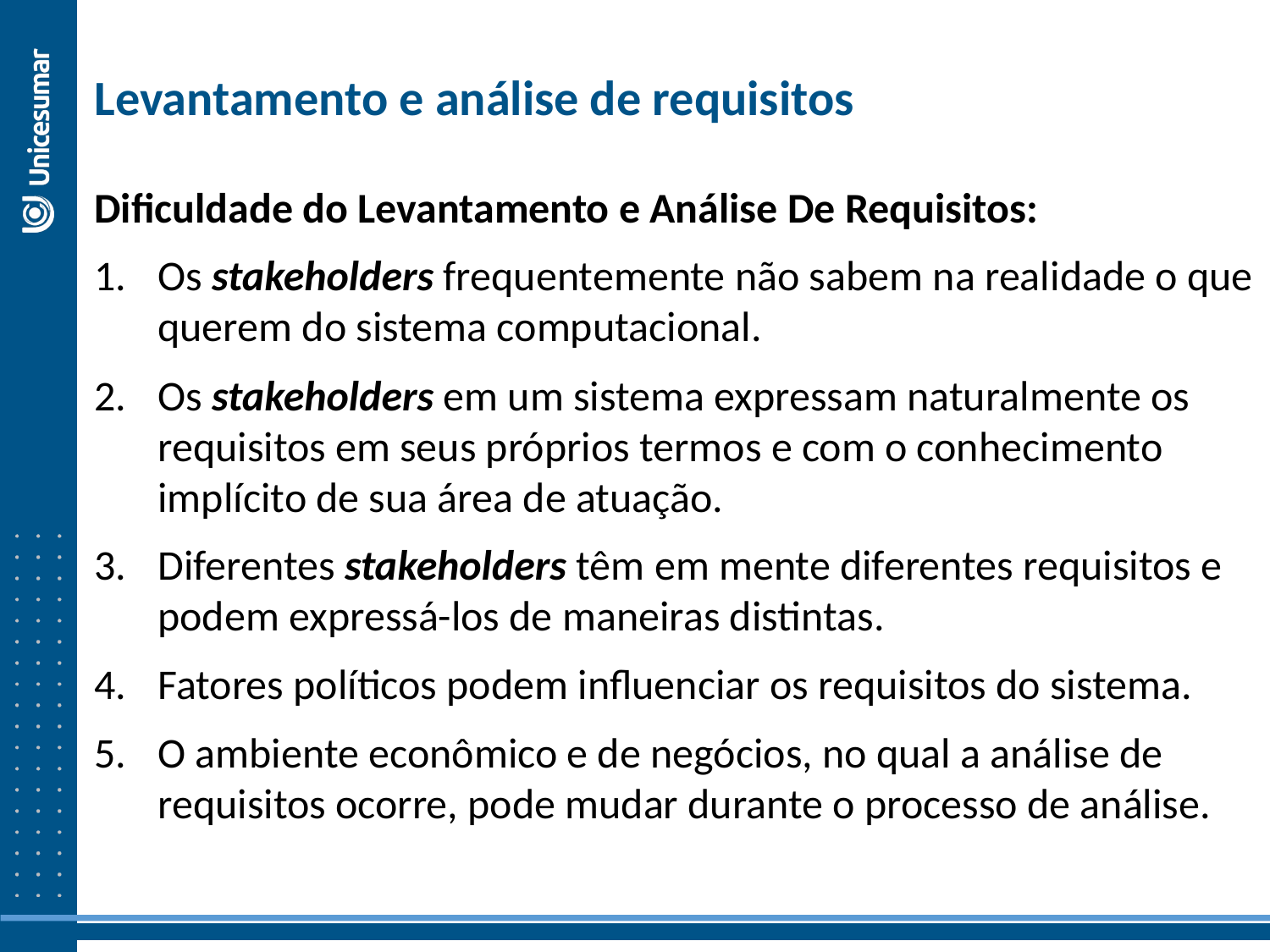

Levantamento e análise de requisitos
Dificuldade do Levantamento e Análise De Requisitos:
Os stakeholders frequentemente não sabem na realidade o que querem do sistema computacional.
Os stakeholders em um sistema expressam naturalmente os requisitos em seus próprios termos e com o conhecimento implícito de sua área de atuação.
Diferentes stakeholders têm em mente diferentes requisitos e podem expressá-los de maneiras distintas.
Fatores políticos podem influenciar os requisitos do sistema.
O ambiente econômico e de negócios, no qual a análise de requisitos ocorre, pode mudar durante o processo de análise.